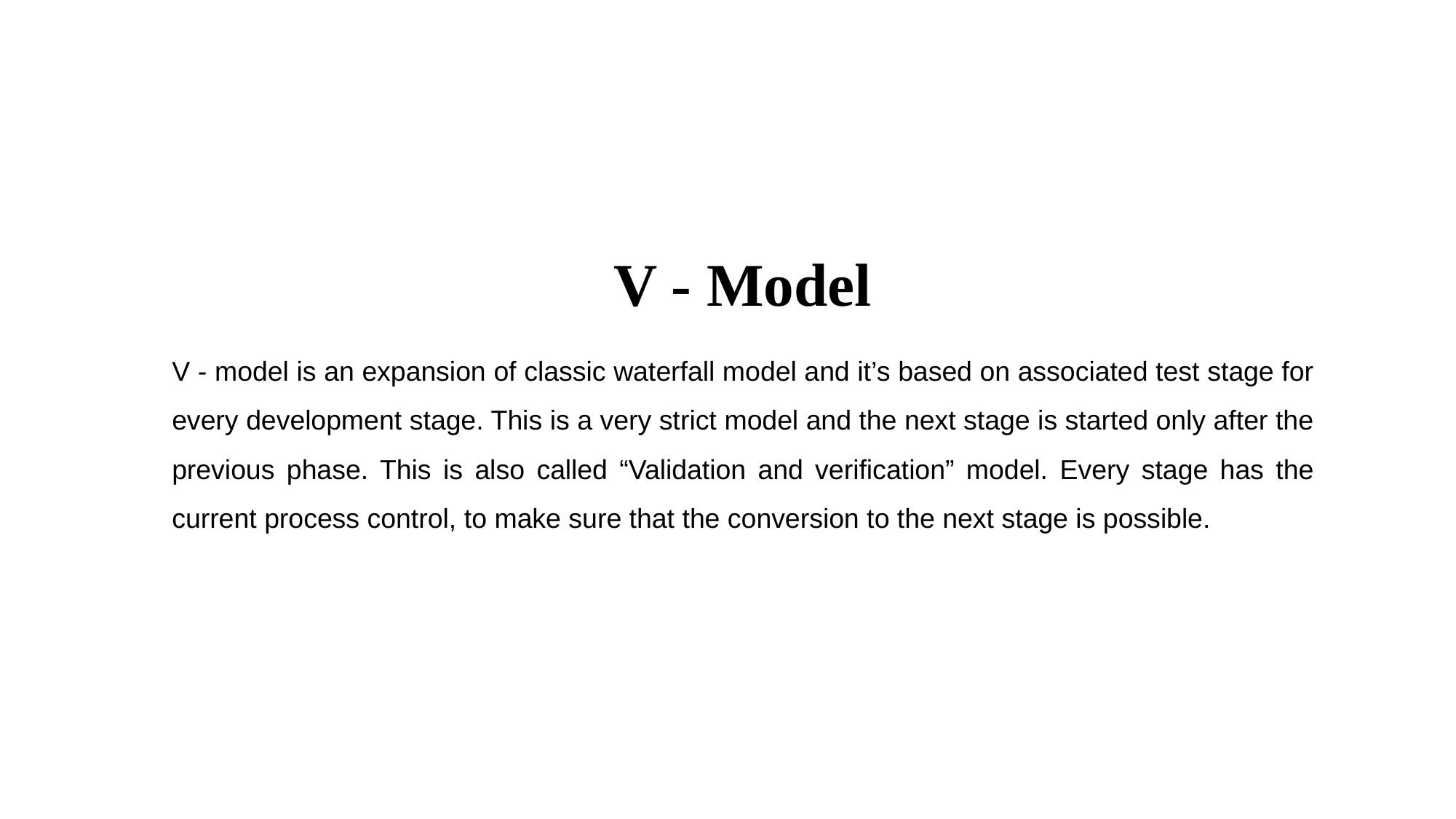

V - Model
V - model is an expansion of classic waterfall model and it’s based on associated test stage for every development stage. This is a very strict model and the next stage is started only after the previous phase. This is also called “Validation and verification” model. Every stage has the current process control, to make sure that the conversion to the next stage is possible.